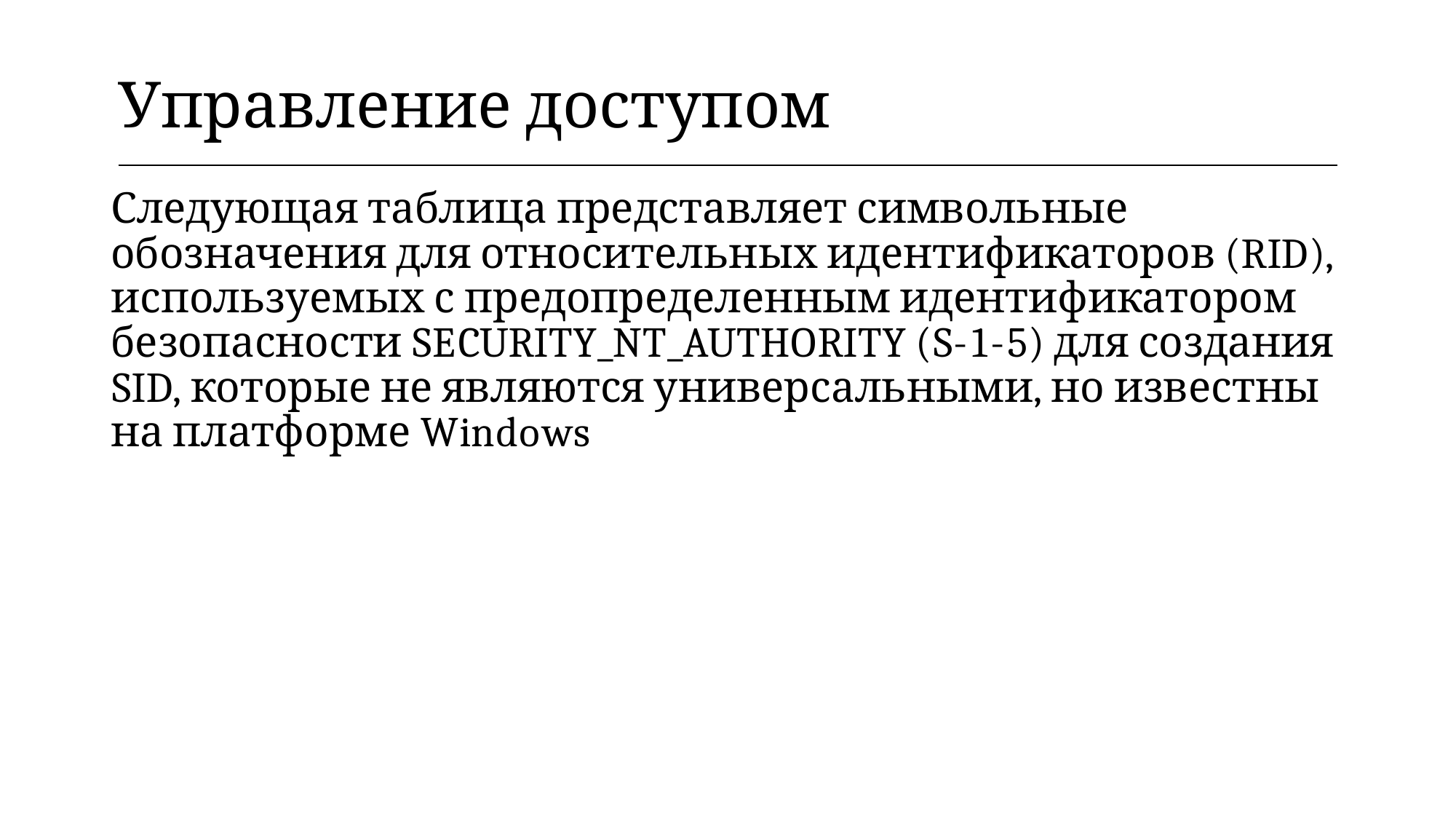

| Управление доступом |
| --- |
Следующая таблица представляет символьные обозначения для относительных идентификаторов (RID), используемых с предопределенным идентификатором безопасности SECURITY_NT_AUTHORITY (S-1-5) для создания SID, которые не являются универсальными, но известны на платформе Windows